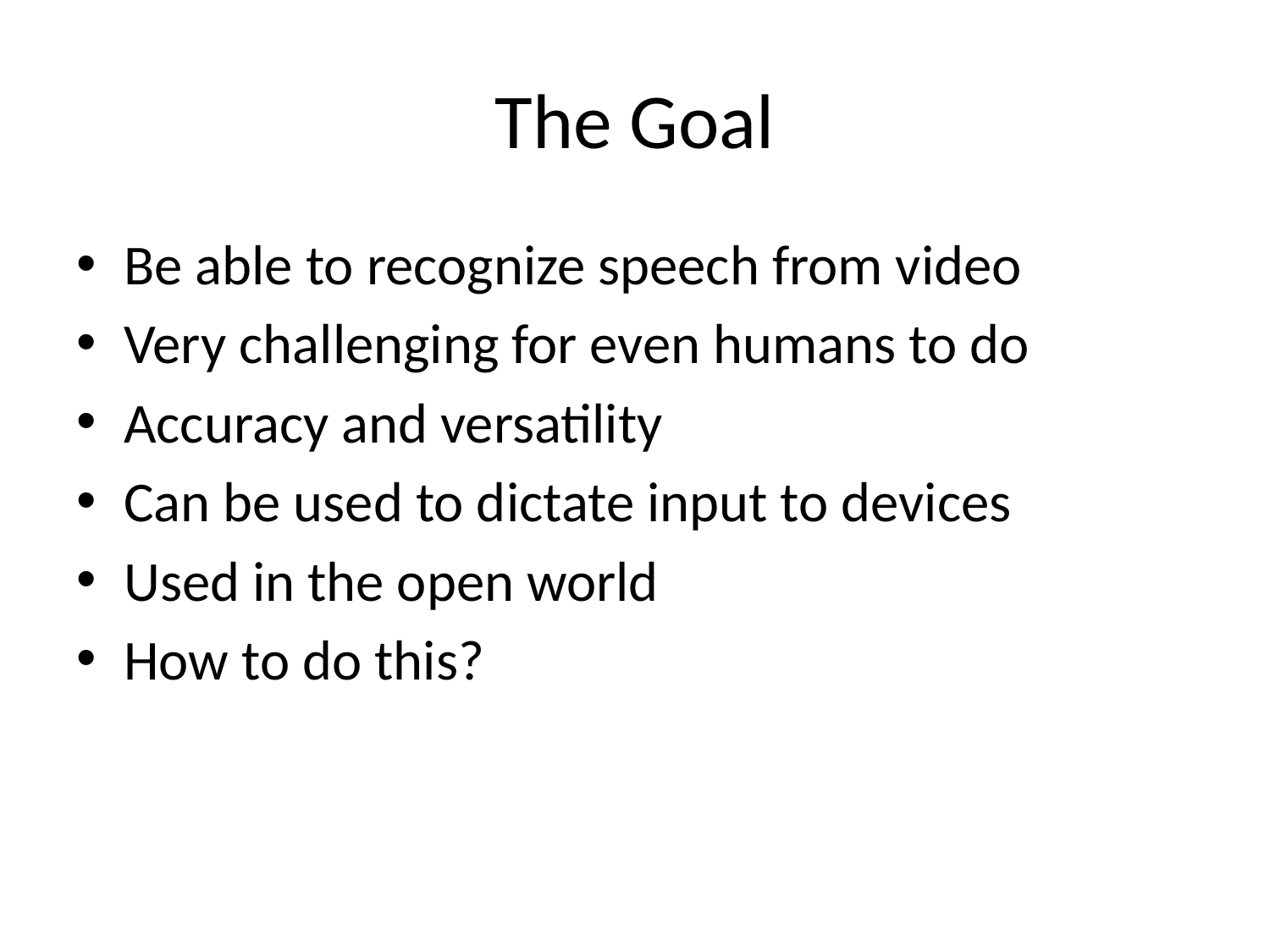

# The Goal
Be able to recognize speech from video
Very challenging for even humans to do
Accuracy and versatility
Can be used to dictate input to devices
Used in the open world
How to do this?